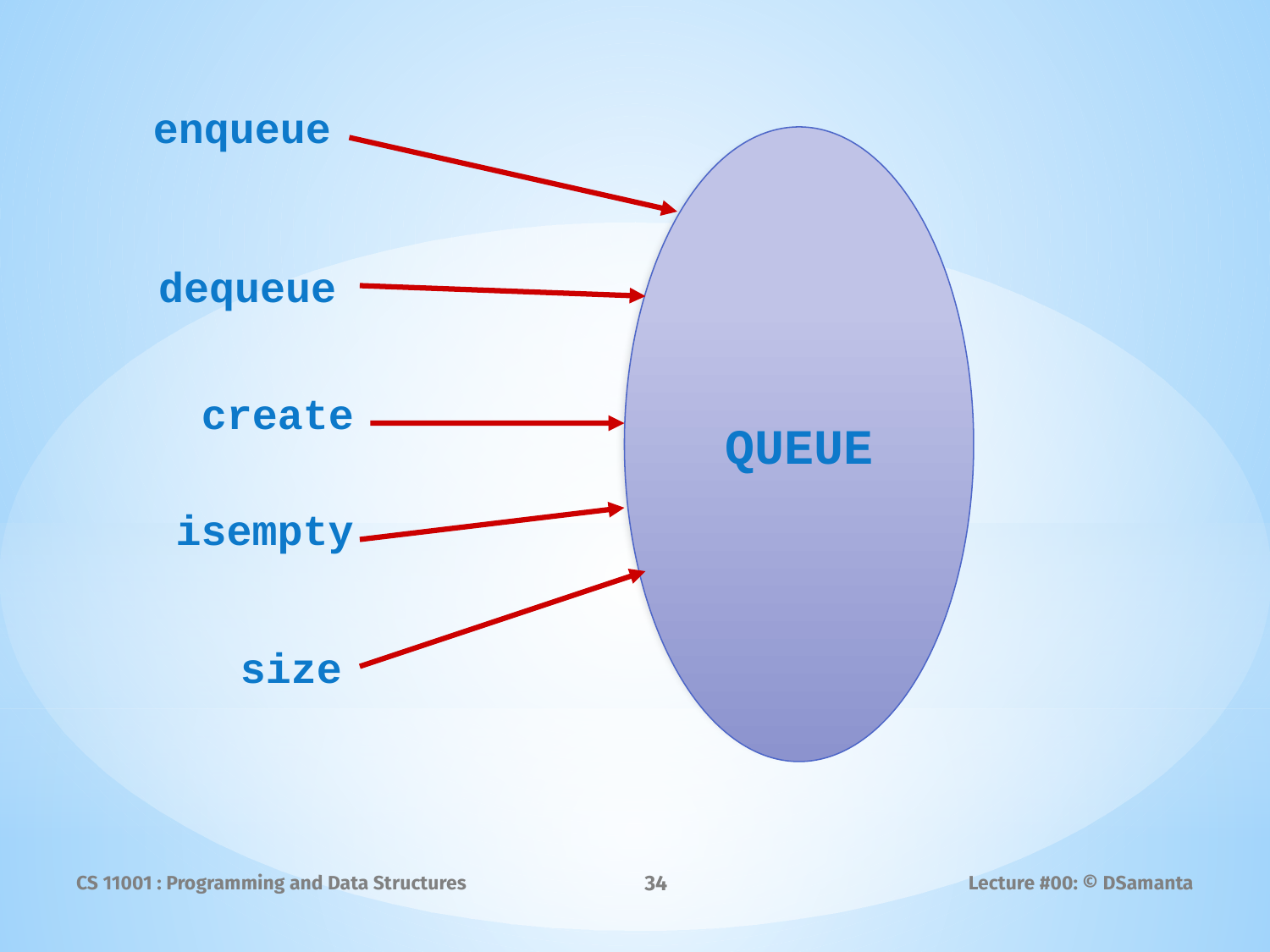

enqueue
QUEUE

dequeue

create

isempty

size
CS 11001 : Programming and Data Structures
34
Lecture #00: © DSamanta